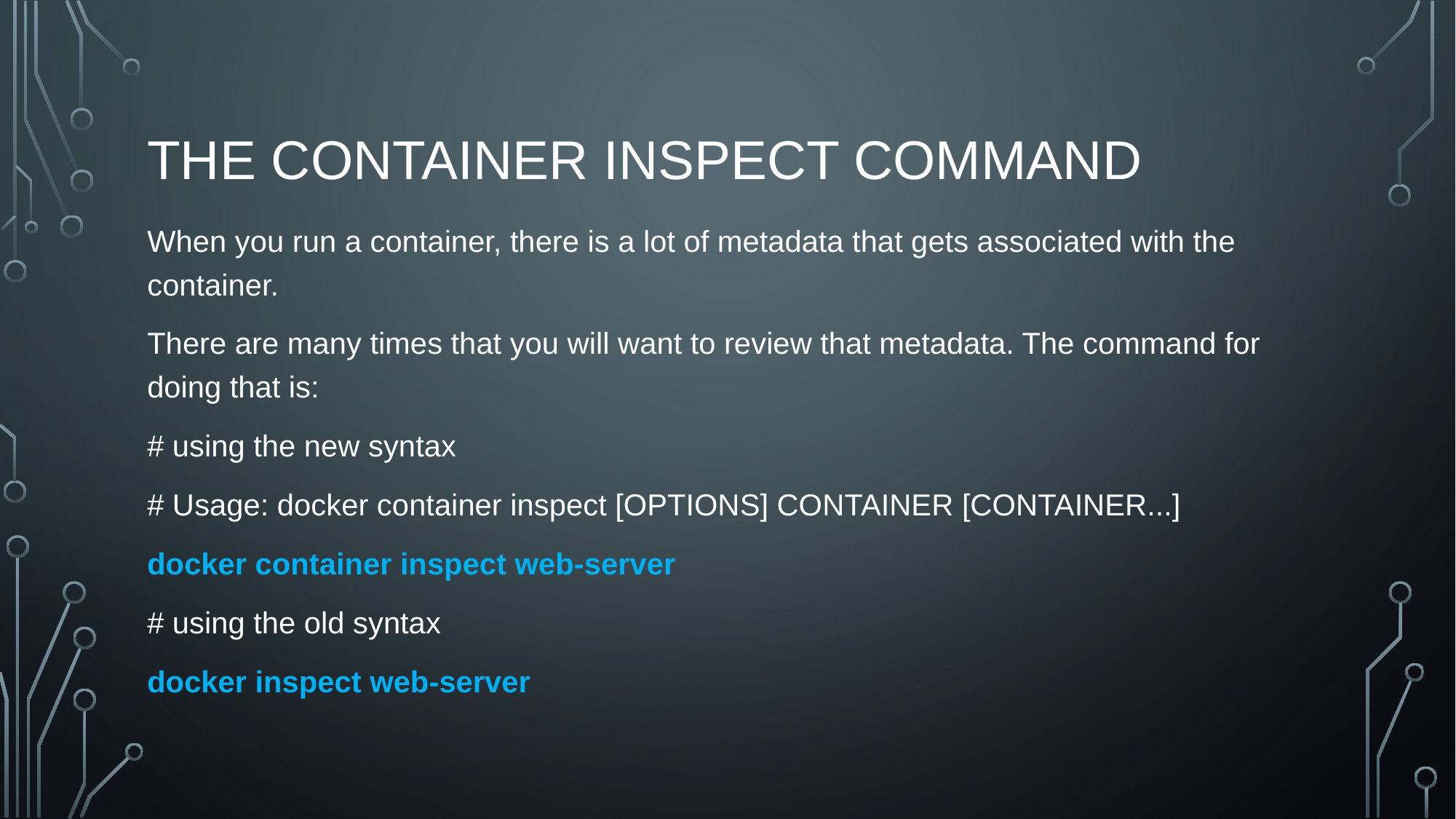

# The container inspect command
When you run a container, there is a lot of metadata that gets associated with the container.
There are many times that you will want to review that metadata. The command for doing that is:
# using the new syntax
# Usage: docker container inspect [OPTIONS] CONTAINER [CONTAINER...]
docker container inspect web-server
# using the old syntax
docker inspect web-server